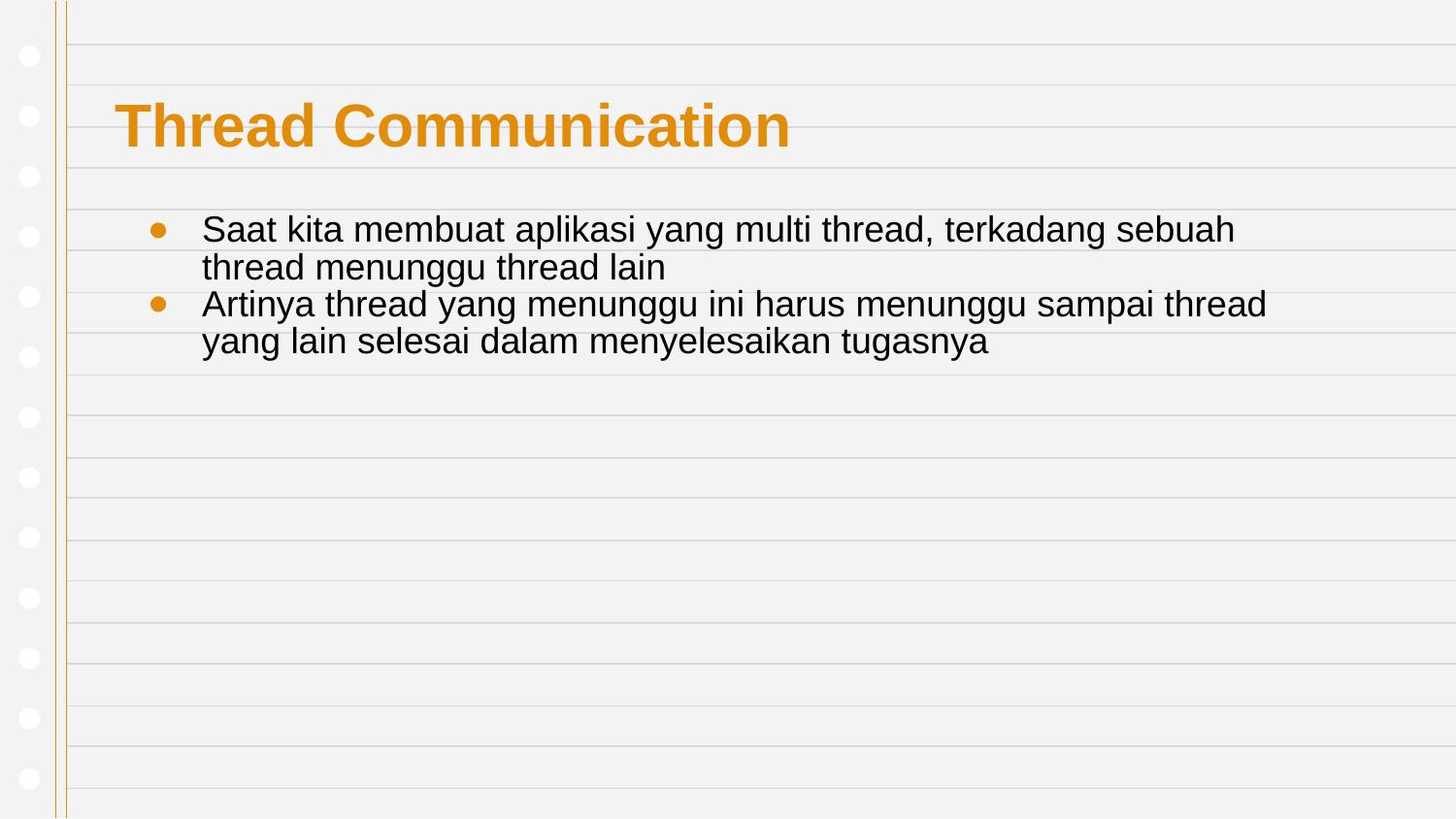

# Thread Communication
Saat kita membuat aplikasi yang multi thread, terkadang sebuah thread menunggu thread lain
Artinya thread yang menunggu ini harus menunggu sampai thread yang lain selesai dalam menyelesaikan tugasnya